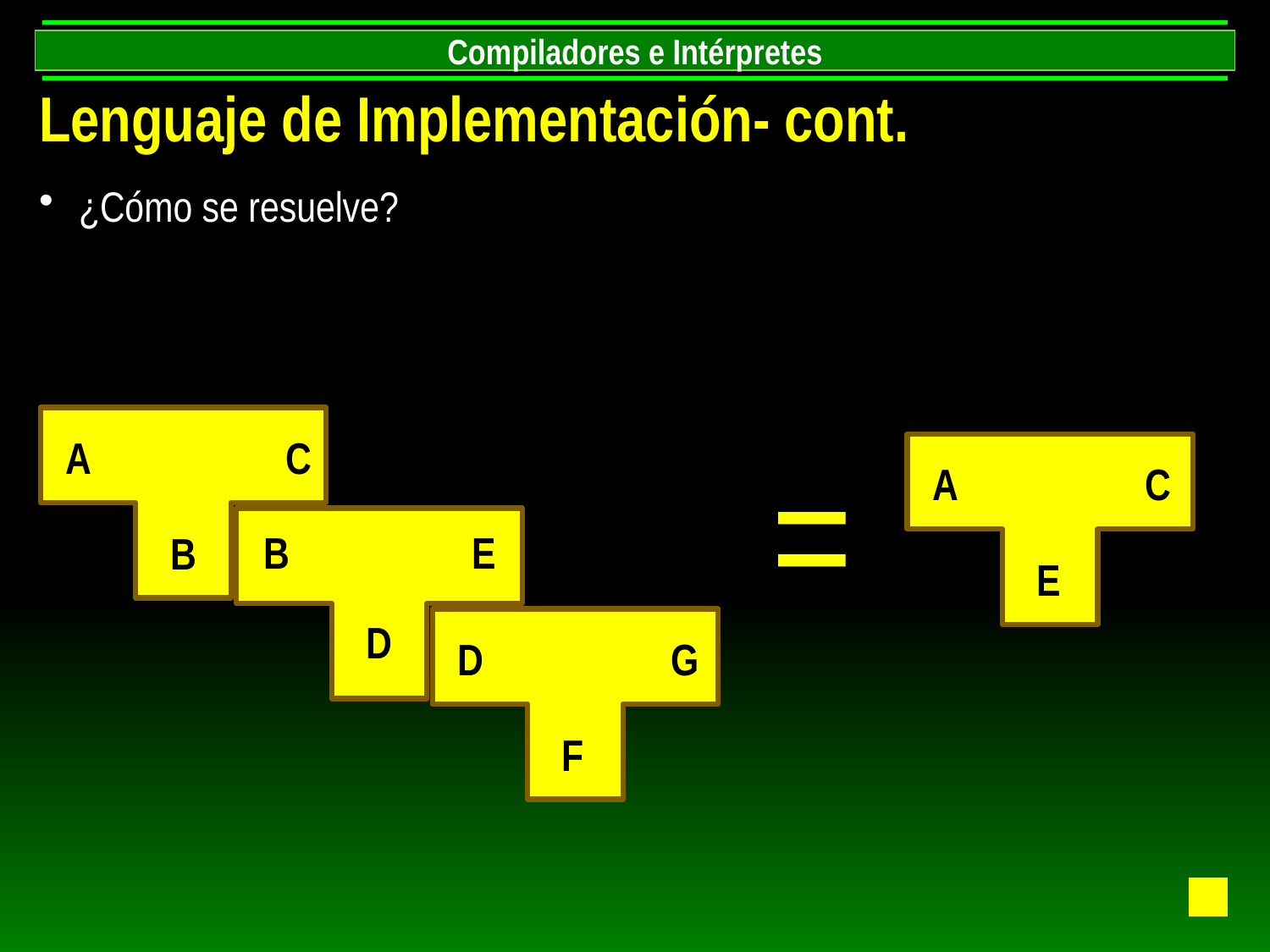

Compiladores e Intérpretes

Lenguaje de Implementación- cont.
 ¿Cómo se resuelve?

A
C
B
=

A
C
E

B
E
D

D
G
F